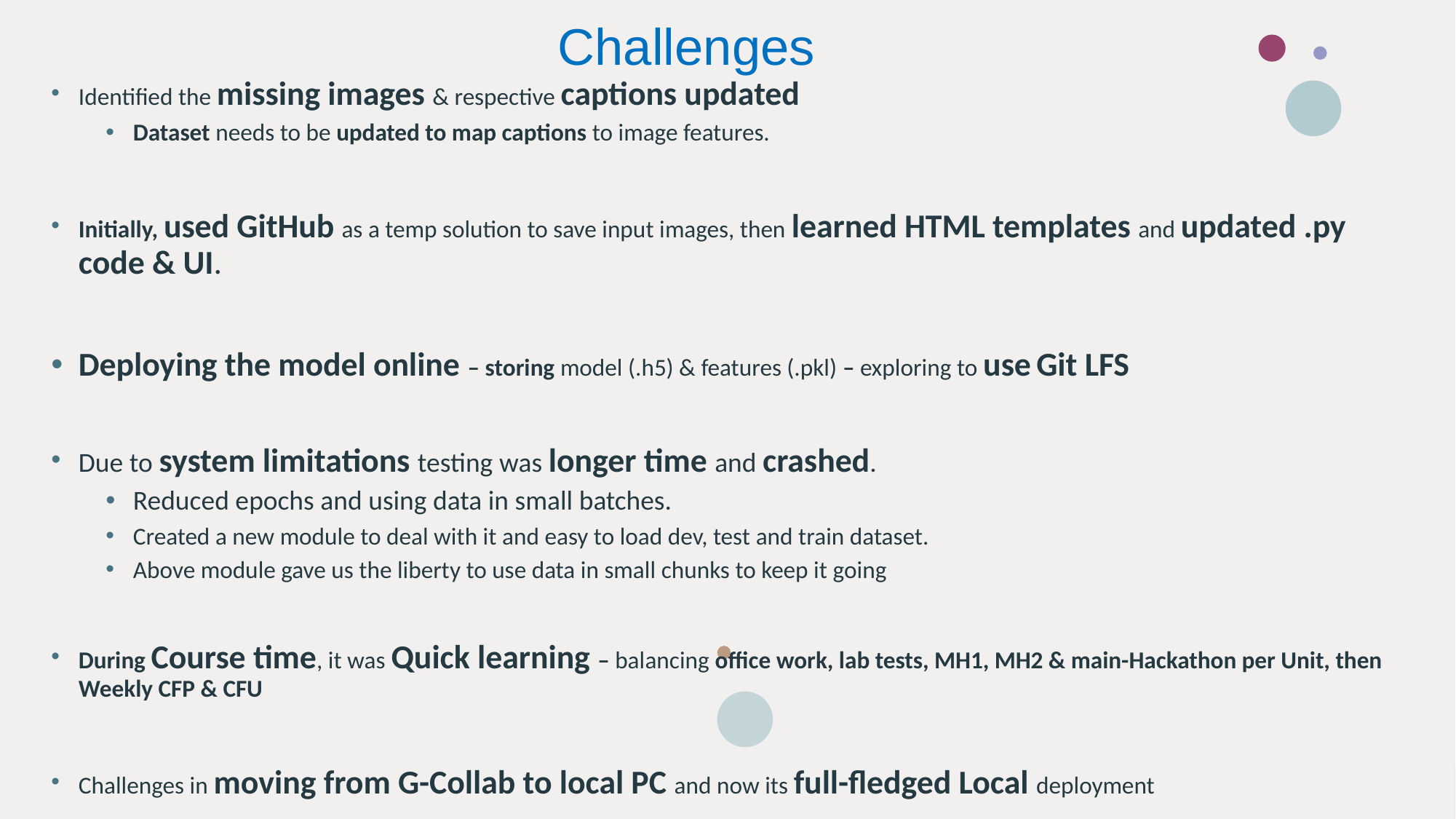

# Challenges

Identified the missing images & respective captions updated
Dataset needs to be updated to map captions to image features.

Initially, used GitHub as a temp solution to save input images, then learned HTML templates and updated .py code & UI.

Deploying the model online – storing model (.h5) & features (.pkl) – exploring to use Git LFS

Due to system limitations testing was longer time and crashed.
Reduced epochs and using data in small batches.
Created a new module to deal with it and easy to load dev, test and train dataset.
Above module gave us the liberty to use data in small chunks to keep it going

During Course time, it was Quick learning – balancing office work, lab tests, MH1, MH2 & main-Hackathon per Unit, then Weekly CFP & CFU

Challenges in moving from G-Collab to local PC and now its full-fledged Local deployment